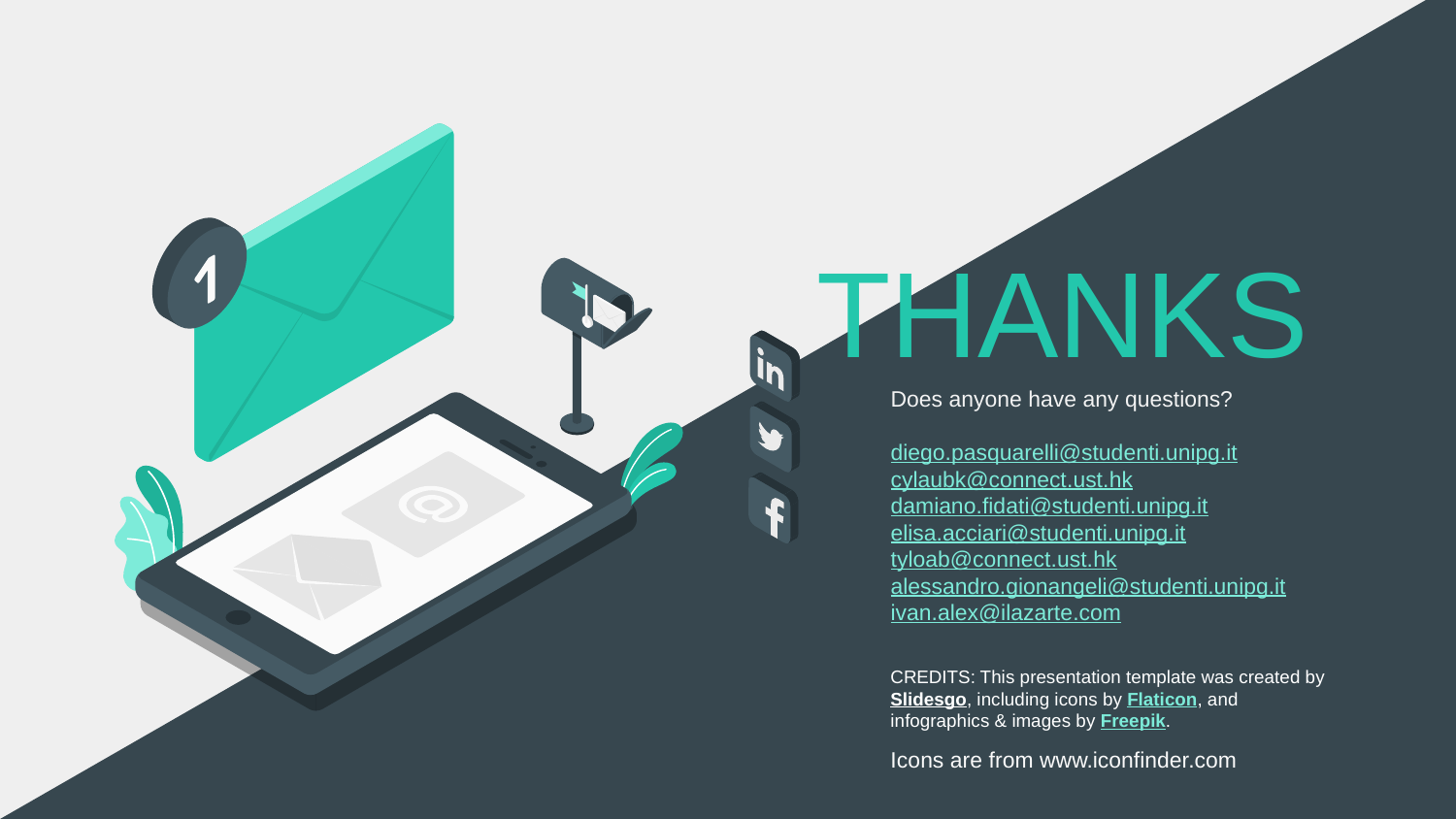

# THANKS

Does anyone have any questions?

diego.pasquarelli@studenti.unipg.it
cylaubk@connect.ust.hk
damiano.fidati@studenti.unipg.it
elisa.acciari@studenti.unipg.it
tyloab@connect.ust.hk
alessandro.gionangeli@studenti.unipg.it
ivan.alex@ilazarte.com

Icons are from www.iconfinder.com